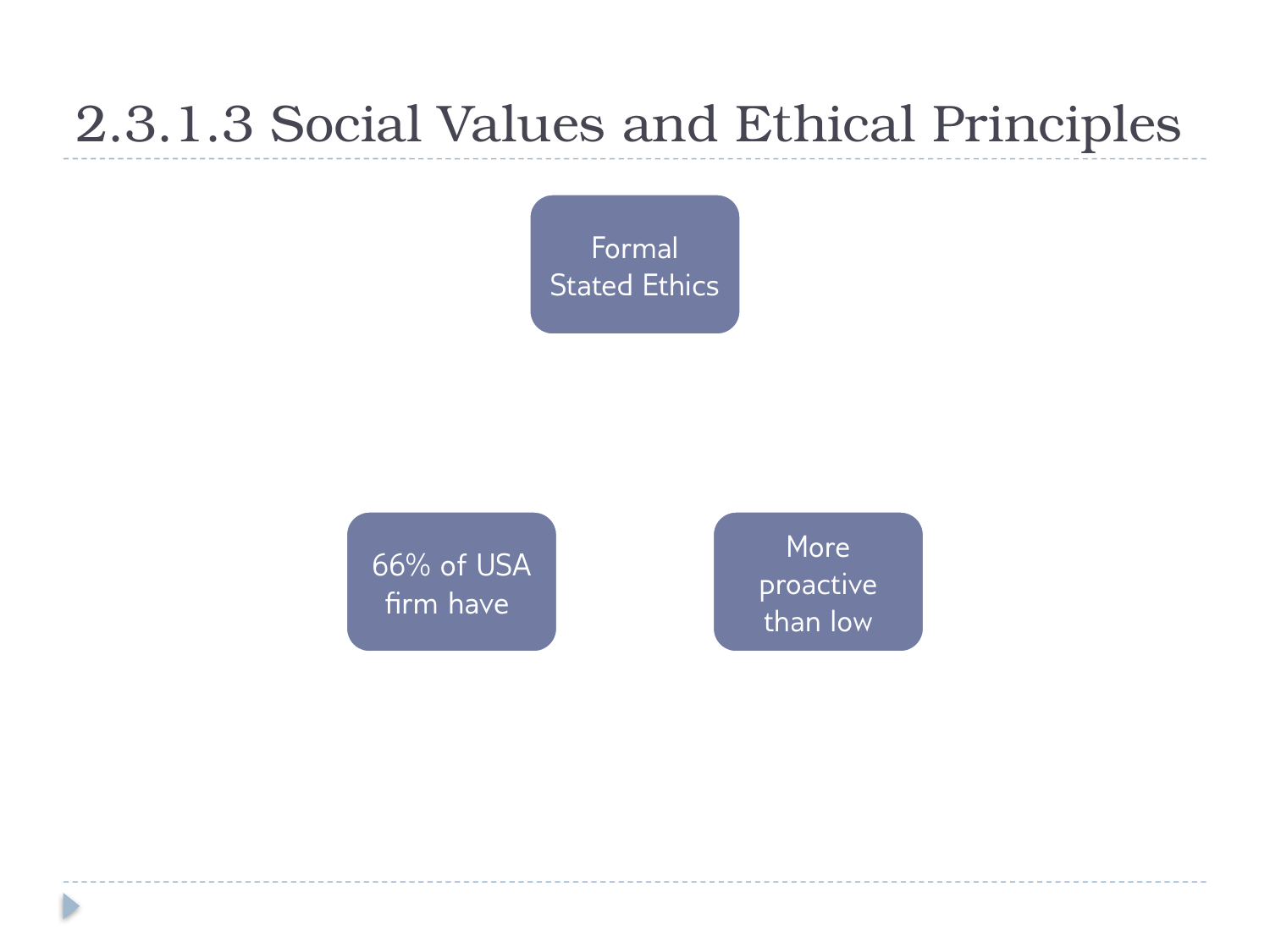

# 2.3.1.3 Social Values and Ethical Principles
Formal Stated Ethics
More proactive than low
66% of USA firm have